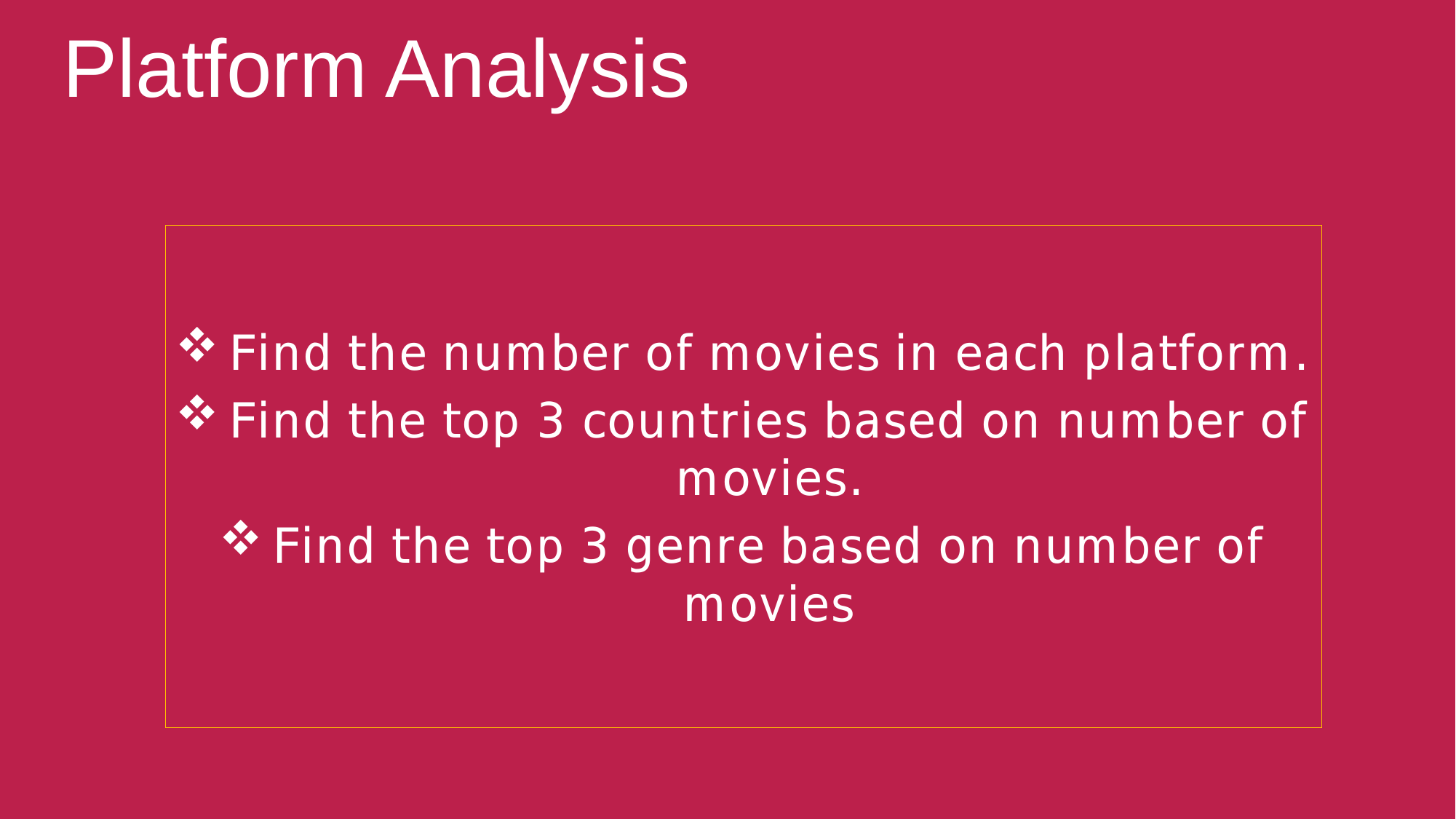

# Platform Analysis
Find the number of movies in each platform.
Find the top 3 countries based on number of movies.
Find the top 3 genre based on number of movies